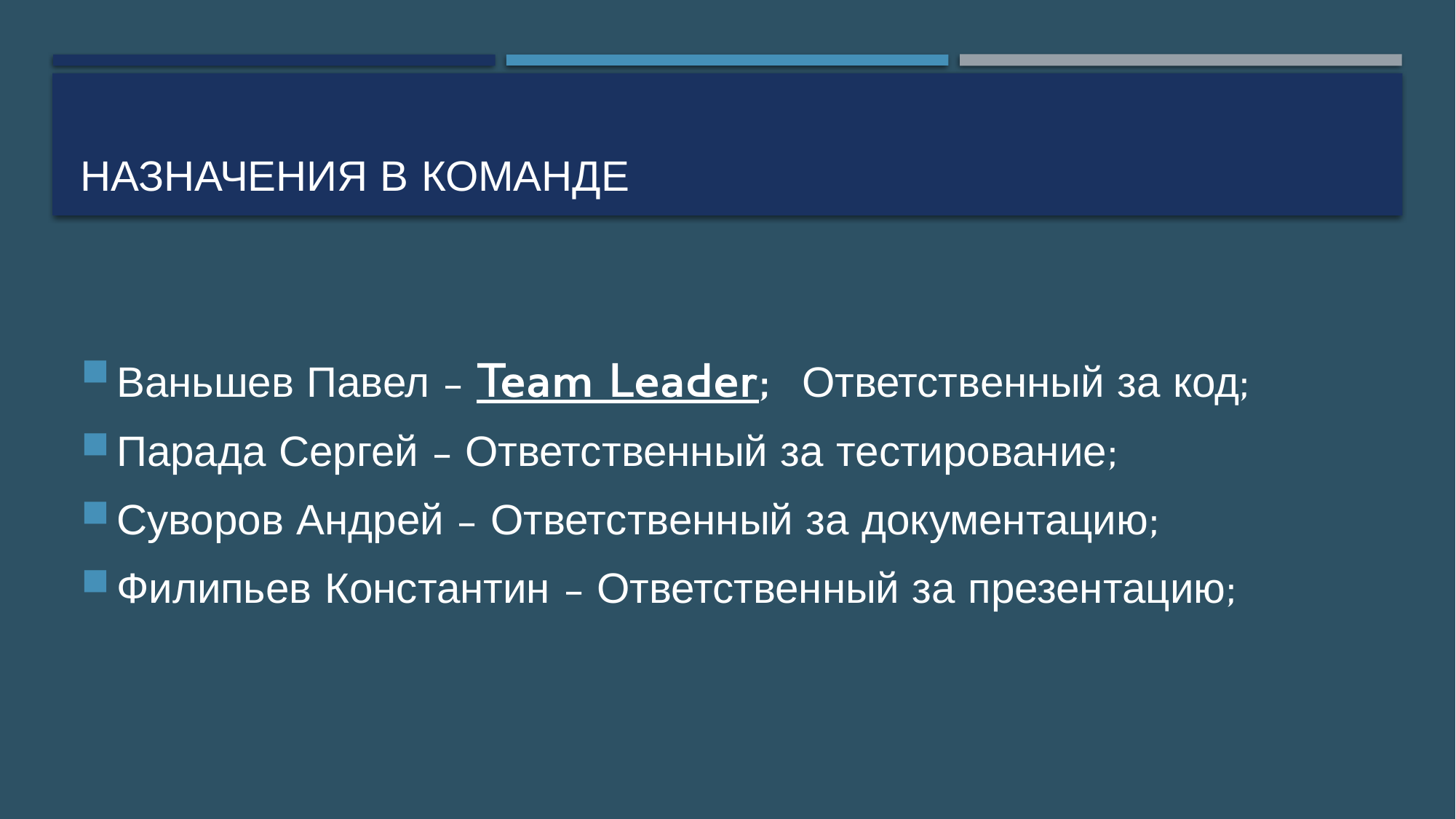

# Назначения в команде
Ваньшев Павел – Team Leader; Ответственный за код;
Парада Сергей – Ответственный за тестирование;
Суворов Андрей – Ответственный за документацию;
Филипьев Константин – Ответственный за презентацию;